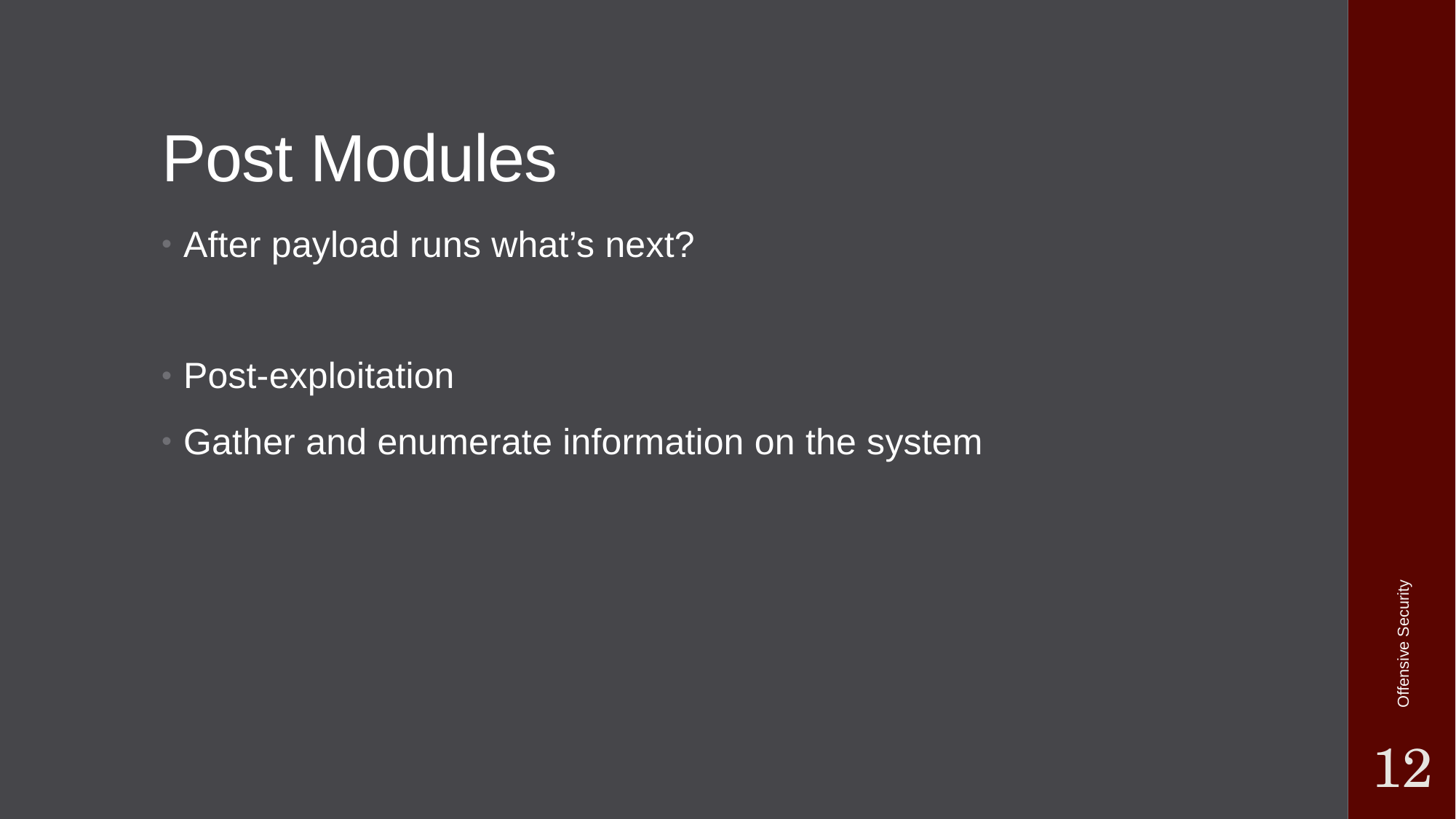

# Post Modules
After payload runs what’s next?

Post-exploitation
Gather and enumerate information on the system

Offensive Security
12